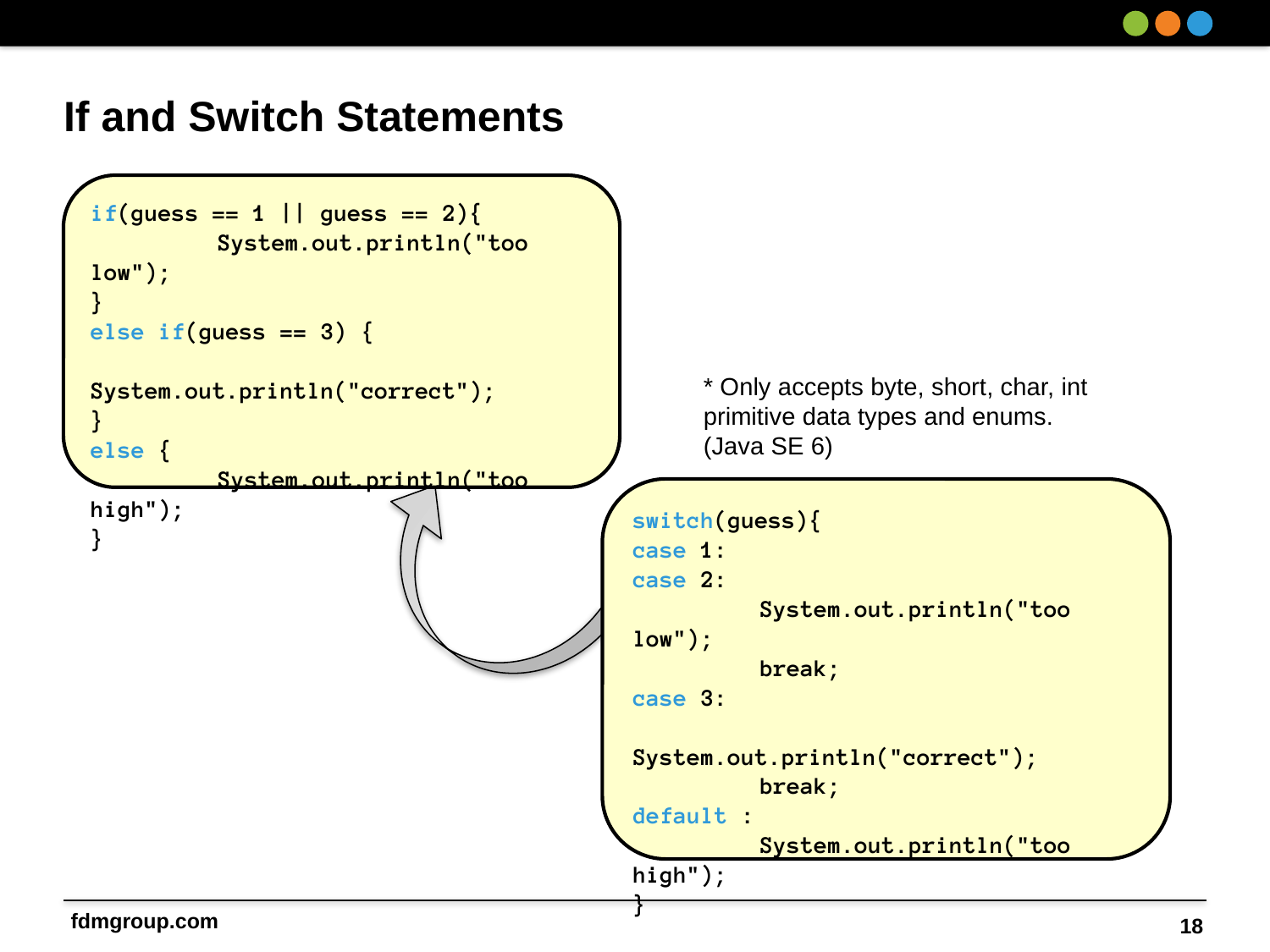

# If and Switch Statements
if(guess == 1 || guess == 2){
	System.out.println("too low");
}
else if(guess == 3) {
	System.out.println("correct");
}
else {
	System.out.println("too high");
}
* Only accepts byte, short, char, int primitive data types and enums. (Java SE 6)

switch(guess){
case 1:
case 2:
	System.out.println("too low");
	break;
case 3:
	System.out.println("correct");
	break;
default :
	System.out.println("too high");
}
18